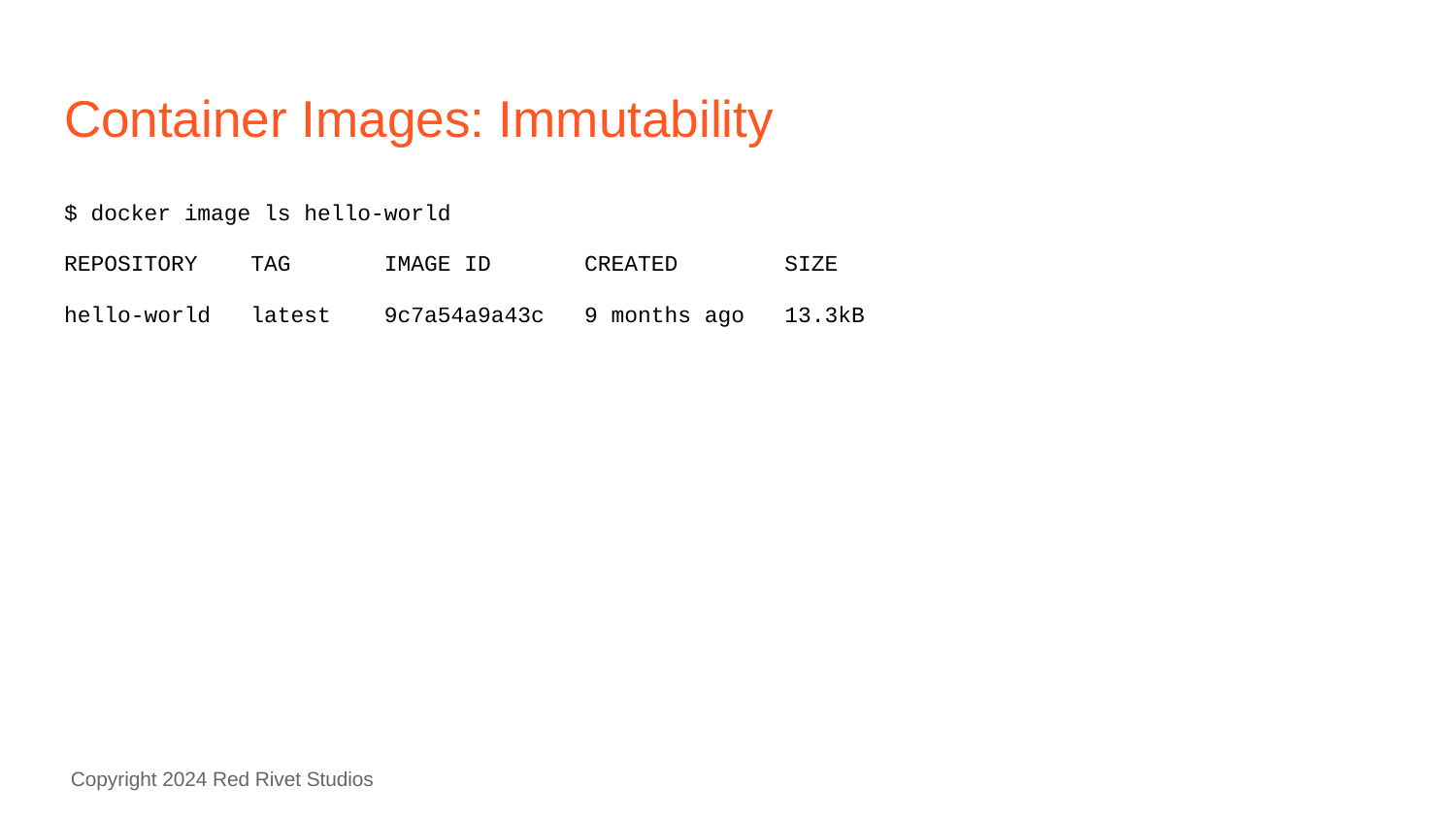

# Container Images: Immutability
$ docker image ls hello-world
REPOSITORY    TAG       IMAGE ID       CREATED        SIZE
hello-world   latest    9c7a54a9a43c   9 months ago   13.3kB